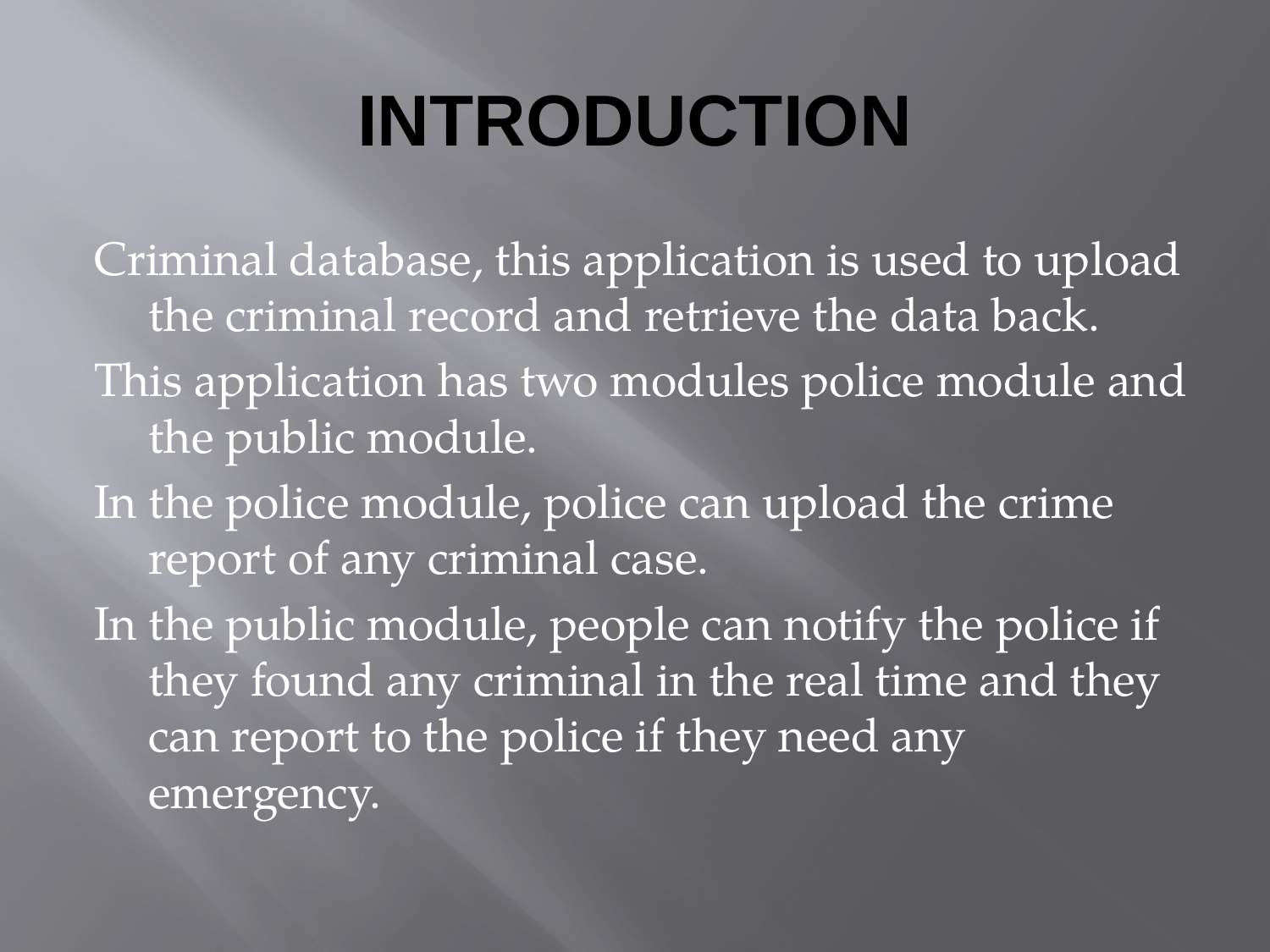

# INTRODUCTION
Criminal database, this application is used to upload the criminal record and retrieve the data back.
This application has two modules police module and the public module.
In the police module, police can upload the crime report of any criminal case.
In the public module, people can notify the police if they found any criminal in the real time and they can report to the police if they need any emergency.